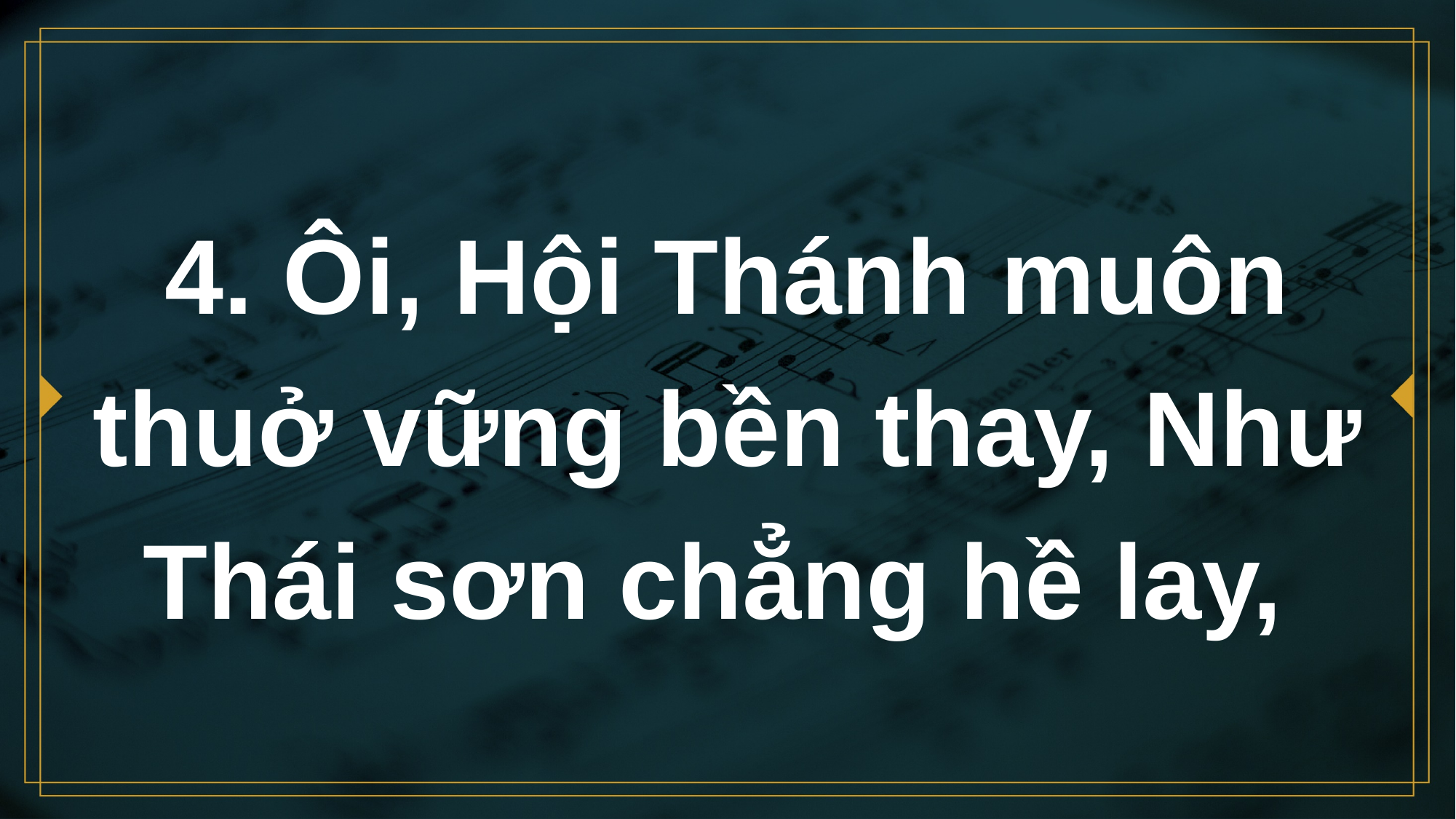

# 4. Ôi, Hội Thánh muôn thuở vững bền thay, Như Thái sơn chẳng hề lay,